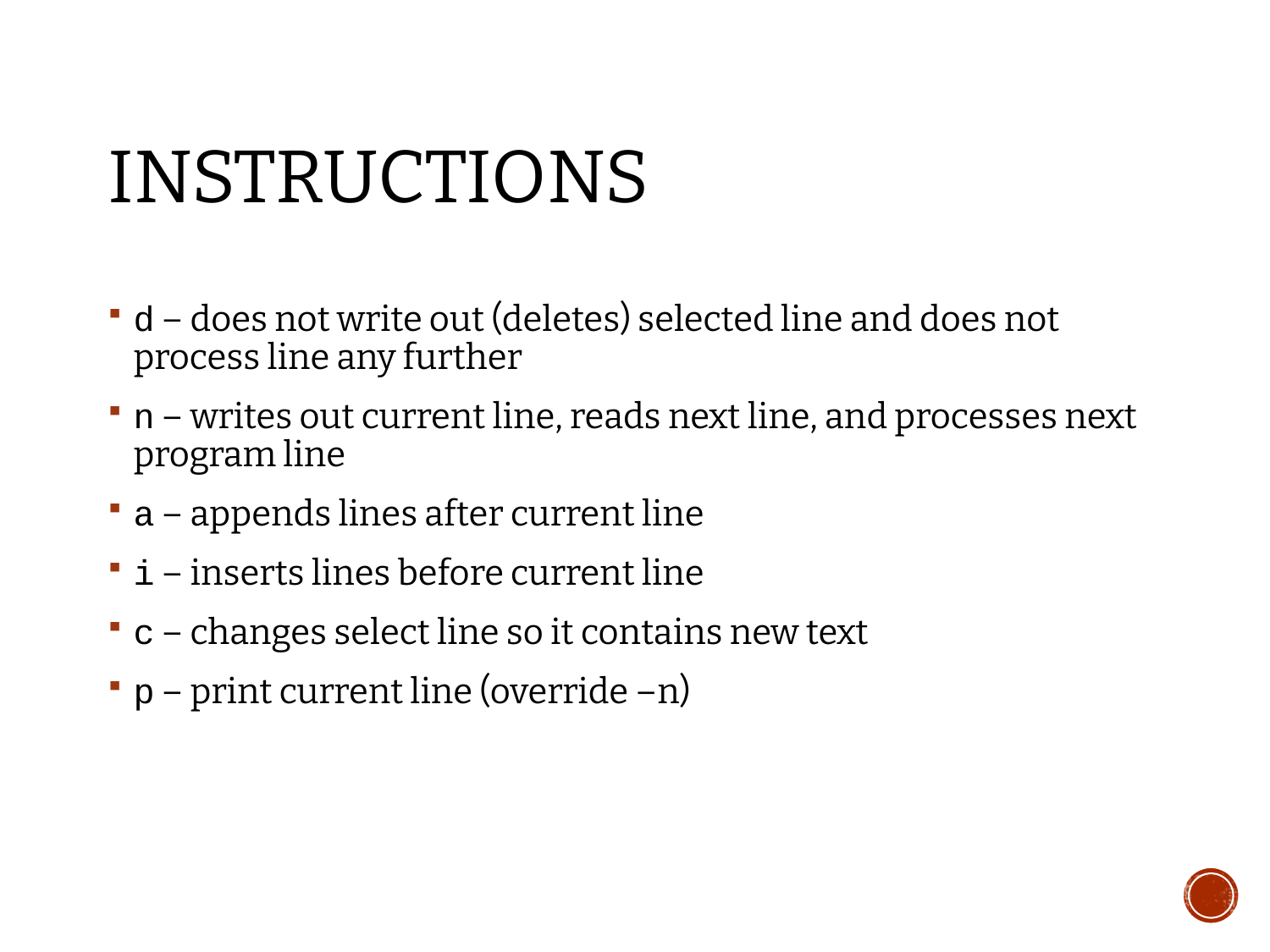

# Instructions
d – does not write out (deletes) selected line and does not process line any further
n – writes out current line, reads next line, and processes next program line
a – appends lines after current line
i – inserts lines before current line
c – changes select line so it contains new text
p – print current line (override –n)